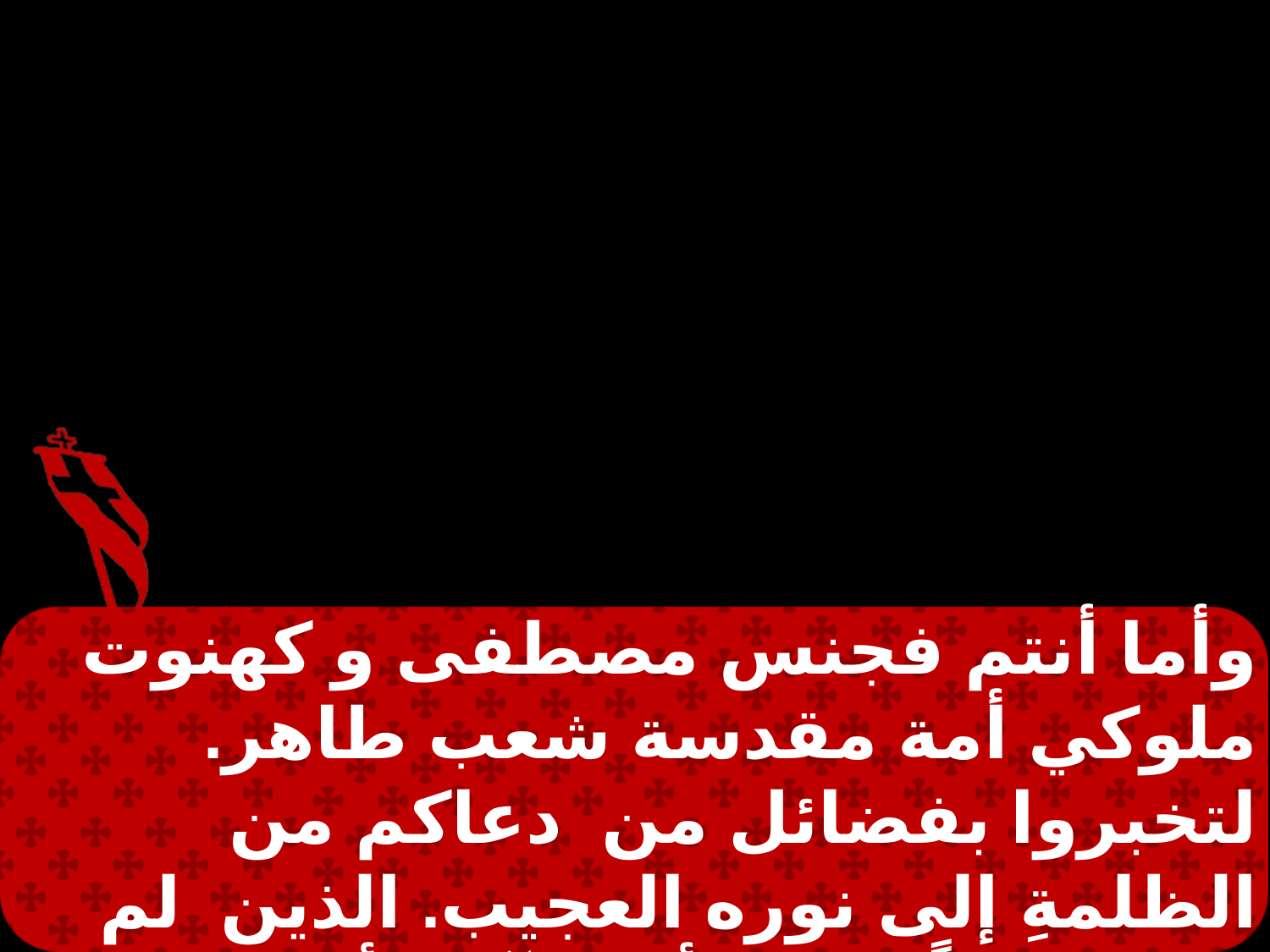

وأما أنتم فجنس مصطفى و كهنوت ملوكي أمة مقدسة شعب طاهر. لتخبروا بفضائل من  دعاكم من الظلمةِ إلى نوره العجيب. الذين  لم تكونوا قبلًا شعبًا أما الآن فأنتم شعب الله. و كنتم غير مرحومين أما الآن فرُحمتم.